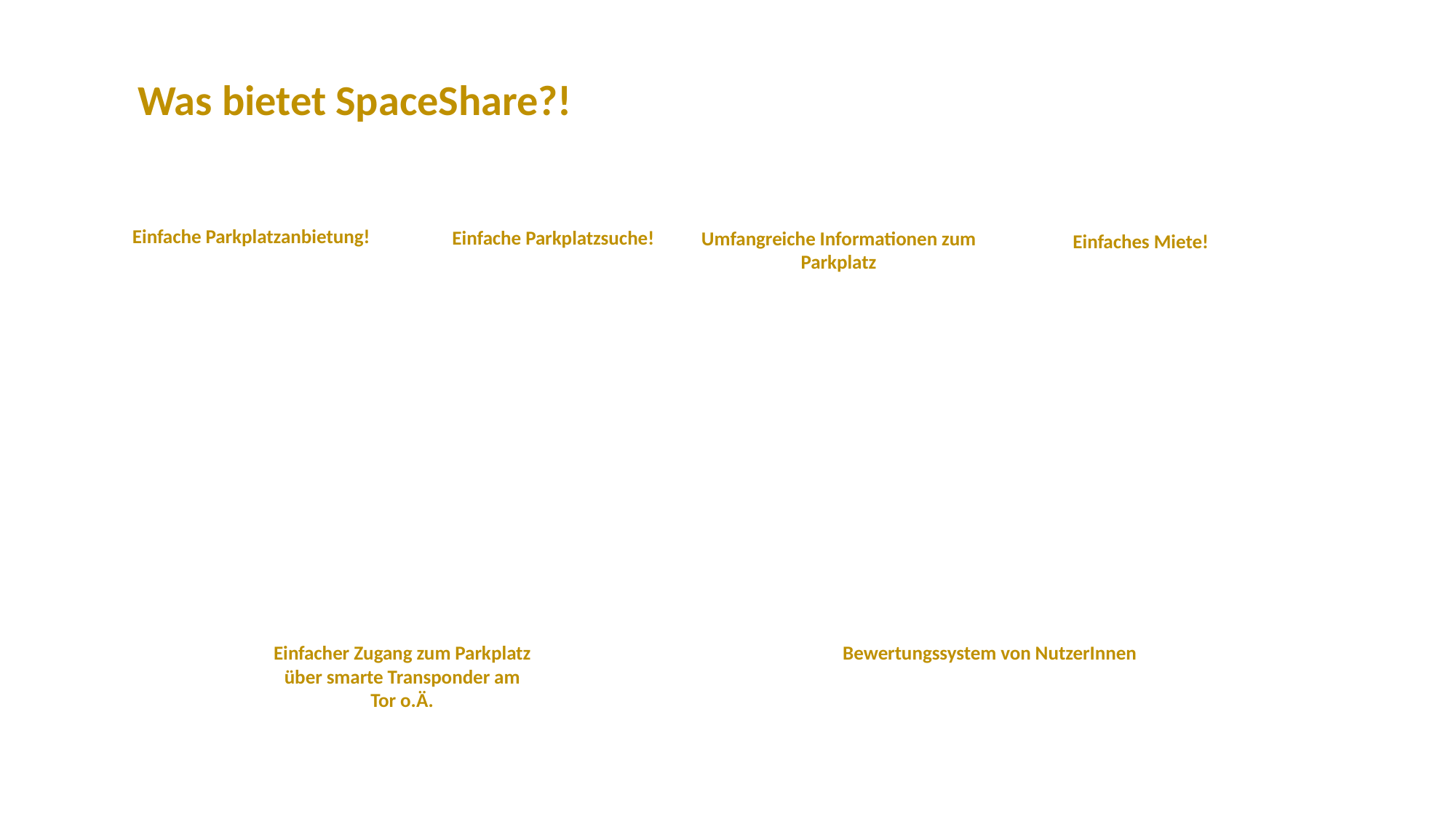

Was bietet SpaceShare?!
Einfache Parkplatzanbietung!
Einfache Parkplatzsuche!

Umfangreiche Informationen zum Parkplatz
Einfaches Miete!
Einfacher Zugang zum Parkplatz über smarte Transponder am Tor o.Ä.

Bewertungssystem von NutzerInnen